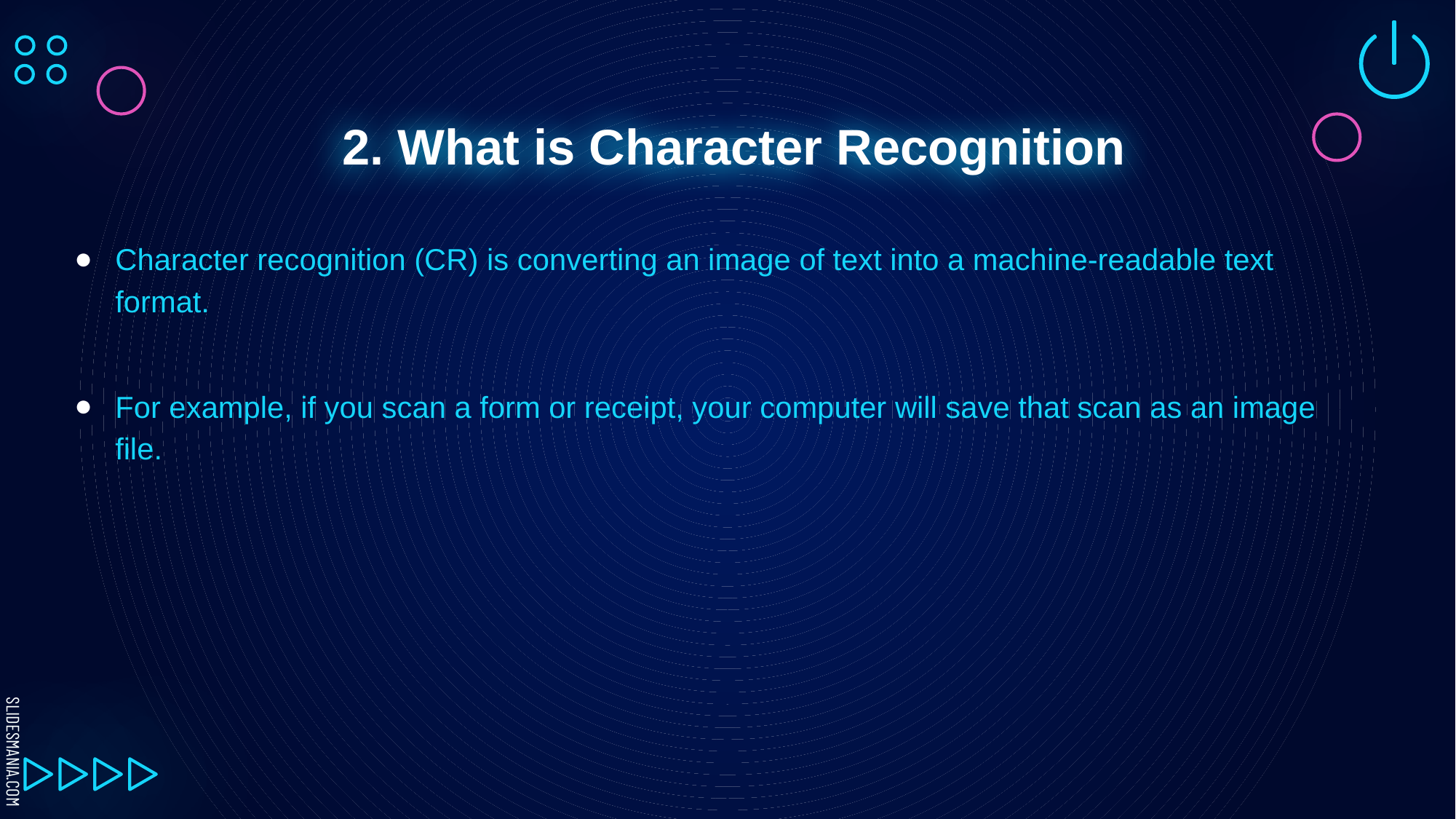

# 2. What is Character Recognition
Character recognition (CR) is converting an image of text into a machine-readable text format.
For example, if you scan a form or receipt, your computer will save that scan as an image file.